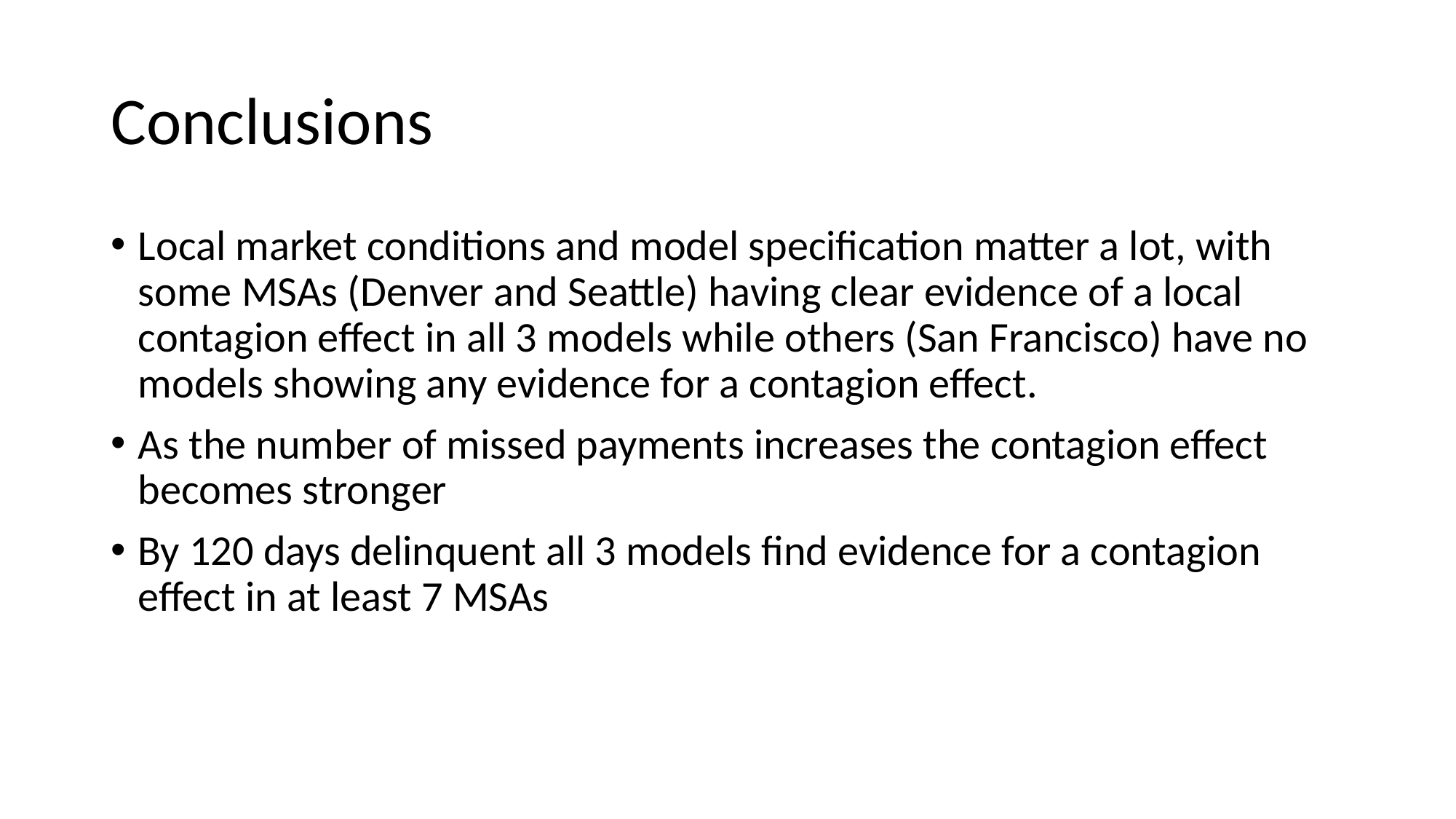

# Conclusions
Local market conditions and model specification matter a lot, with some MSAs (Denver and Seattle) having clear evidence of a local contagion effect in all 3 models while others (San Francisco) have no models showing any evidence for a contagion effect.
As the number of missed payments increases the contagion effect becomes stronger
By 120 days delinquent all 3 models find evidence for a contagion effect in at least 7 MSAs